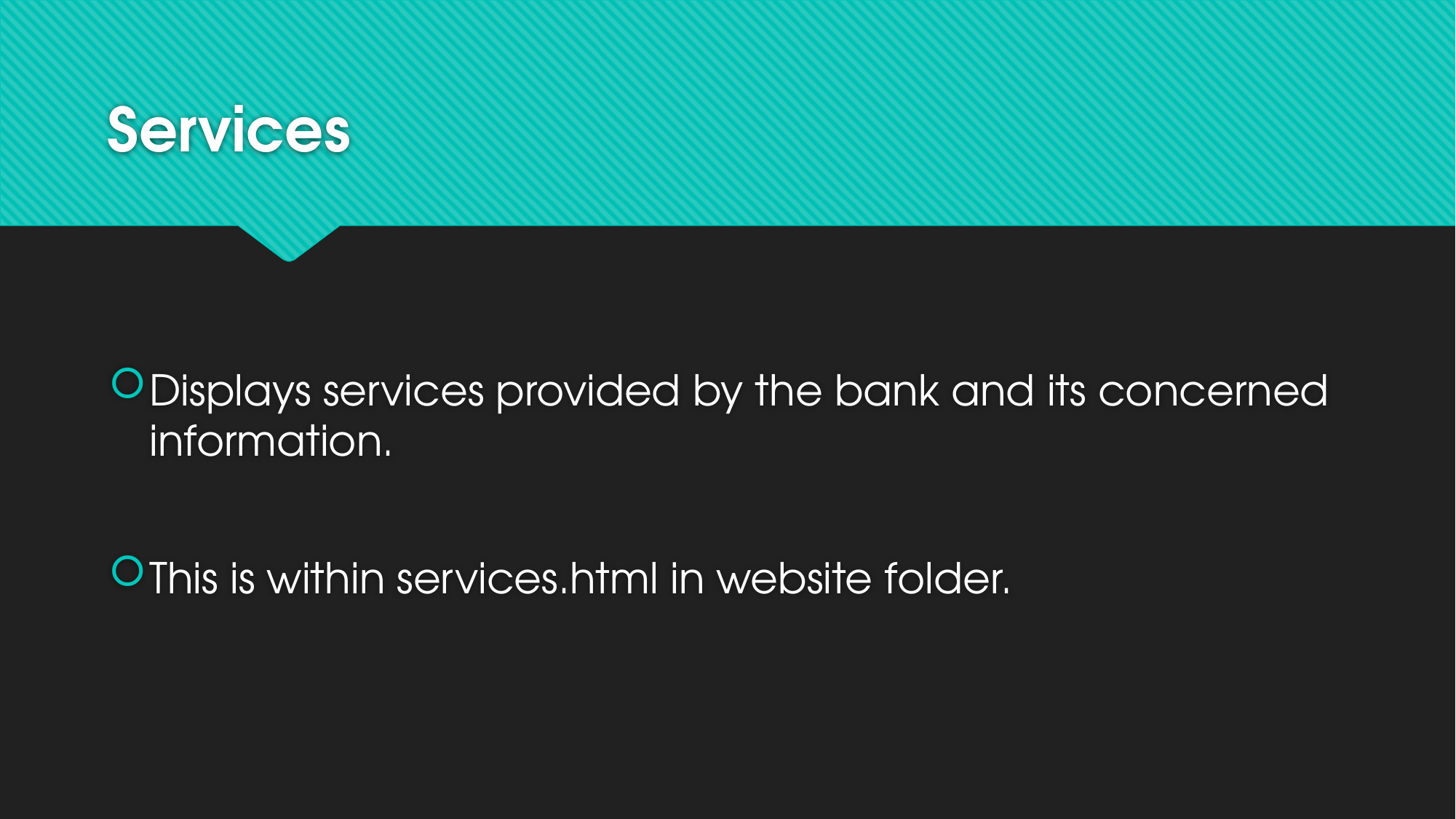

# Services
Displays services provided by the bank and its concerned information.

This is within services.html in website folder.